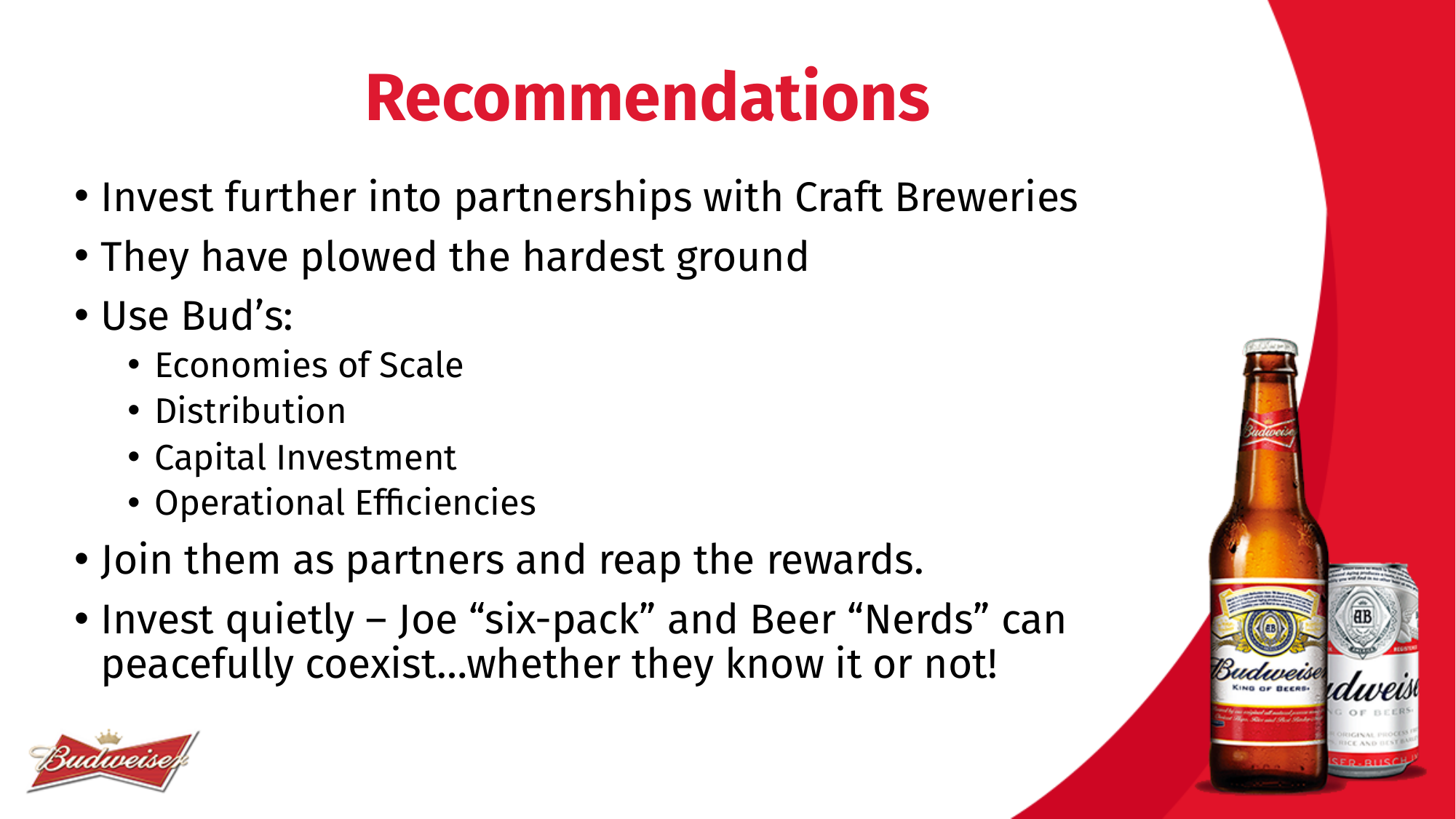

# Recommendations
Invest further into partnerships with Craft Breweries
They have plowed the hardest ground
Use Bud’s:
Economies of Scale
Distribution
Capital Investment
Operational Efficiencies
Join them as partners and reap the rewards.
Invest quietly – Joe “six-pack” and Beer “Nerds” can peacefully coexist…whether they know it or not!